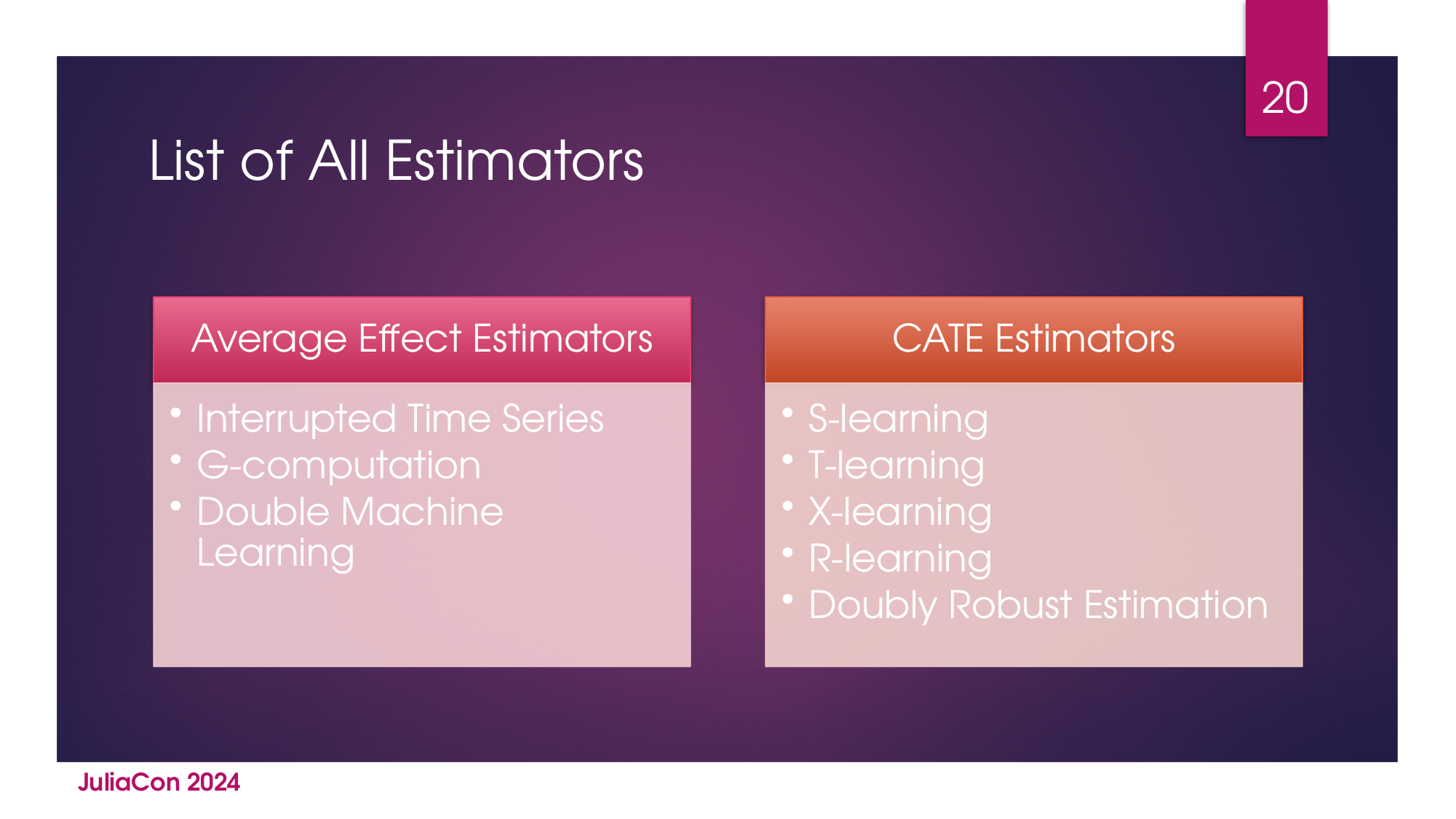

20
# List of All Estimators
Average Effect Estimators
Interrupted Time Series
G-computation
Double Machine Learning
CATE Estimators
S-learning
T-learning
X-learning
R-learning
Doubly Robust Estimation
JuliaCon 2024